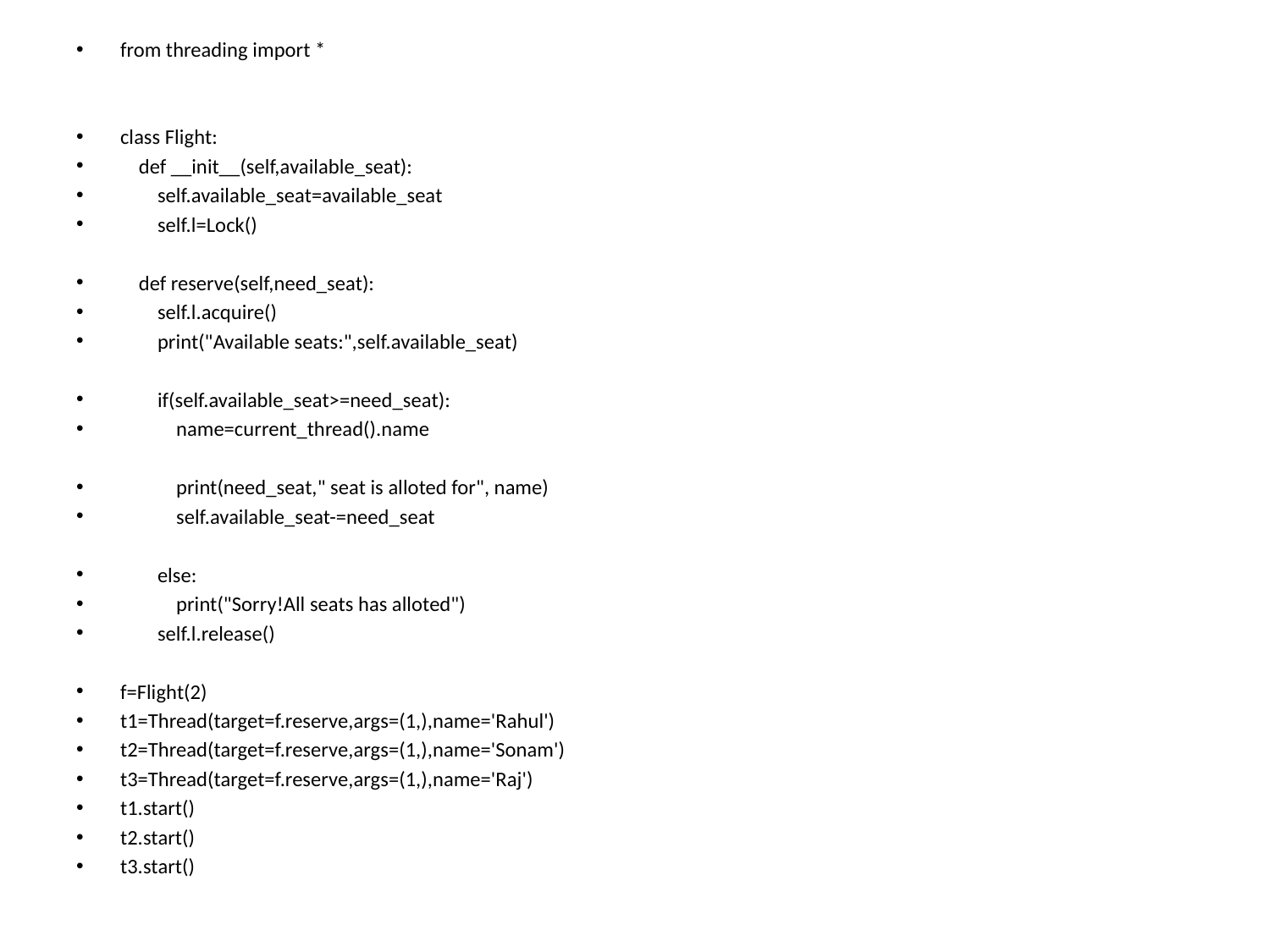

from threading import *

class Flight:
    def __init__(self,available_seat):
        self.available_seat=available_seat
        self.l=Lock()

    def reserve(self,need_seat):
        self.l.acquire()
        print("Available seats:",self.available_seat)

        if(self.available_seat>=need_seat):
            name=current_thread().name

            print(need_seat," seat is alloted for", name)
            self.available_seat-=need_seat

        else:
            print("Sorry!All seats has alloted")
        self.l.release()

f=Flight(2)
t1=Thread(target=f.reserve,args=(1,),name='Rahul')
t2=Thread(target=f.reserve,args=(1,),name='Sonam')
t3=Thread(target=f.reserve,args=(1,),name='Raj')
t1.start()
t2.start()
t3.start()